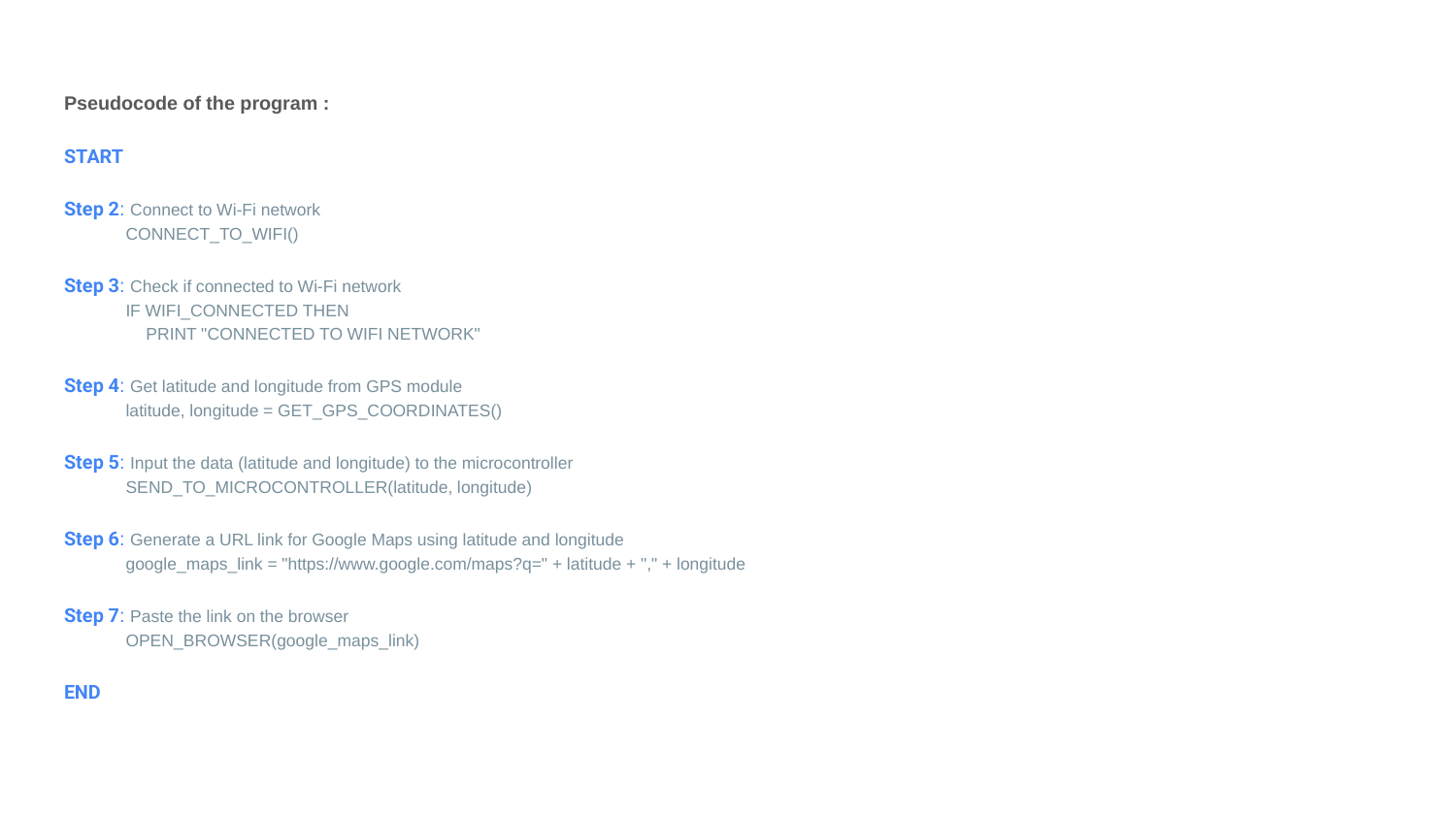

Pseudocode of the program :

START

Step 2: Connect to Wi-Fi network
CONNECT_TO_WIFI()

Step 3: Check if connected to Wi-Fi network
IF WIFI_CONNECTED THEN
   	 PRINT "CONNECTED TO WIFI NETWORK"

Step 4: Get latitude and longitude from GPS module
latitude, longitude = GET_GPS_COORDINATES()

Step 5: Input the data (latitude and longitude) to the microcontroller
SEND_TO_MICROCONTROLLER(latitude, longitude)

Step 6: Generate a URL link for Google Maps using latitude and longitude
google_maps_link = "https://www.google.com/maps?q=" + latitude + "," + longitude

Step 7: Paste the link on the browser
OPEN_BROWSER(google_maps_link)

END